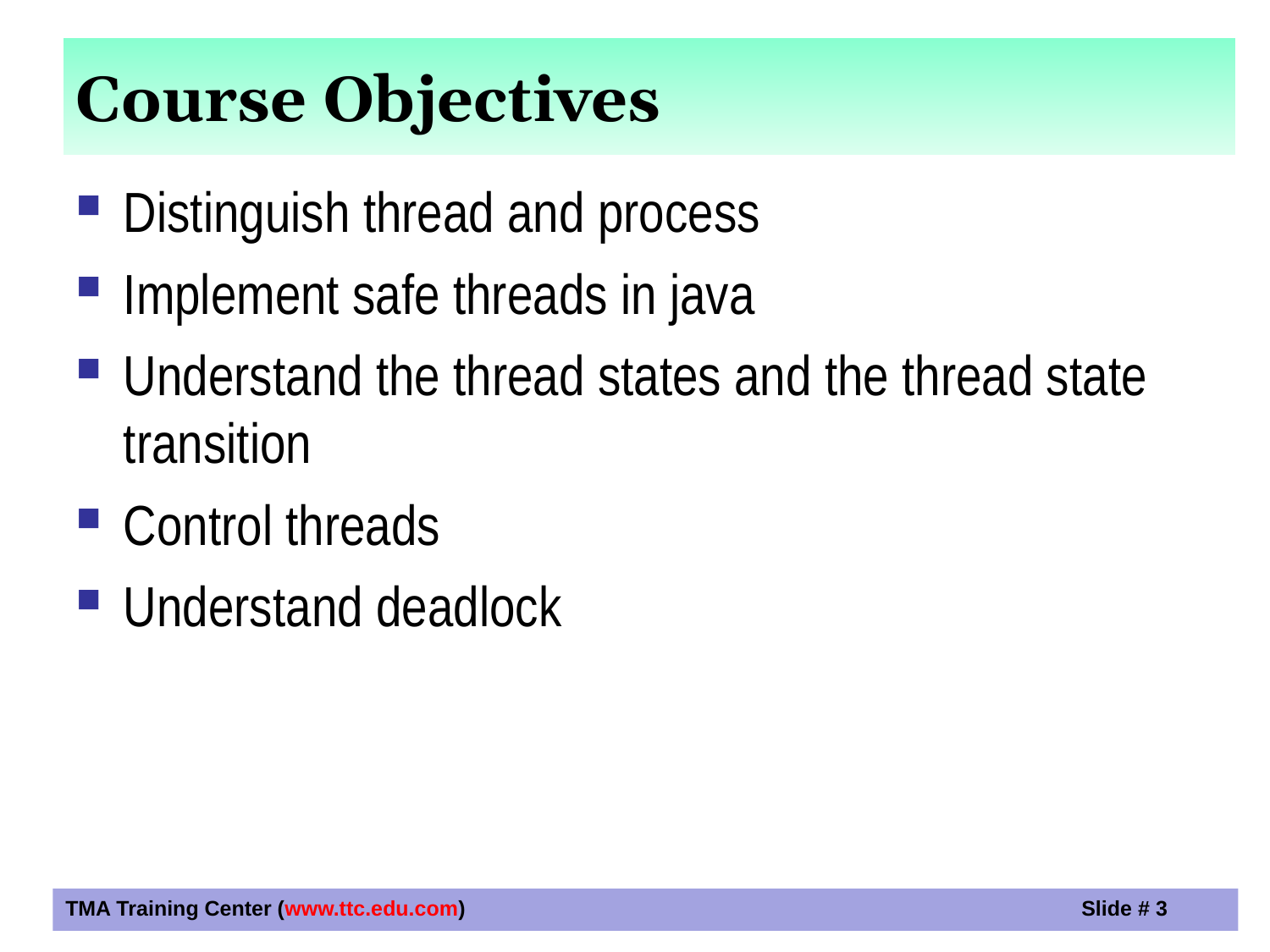

Course Objectives
Distinguish thread and process
Implement safe threads in java
Understand the thread states and the thread state transition
Control threads
Understand deadlock